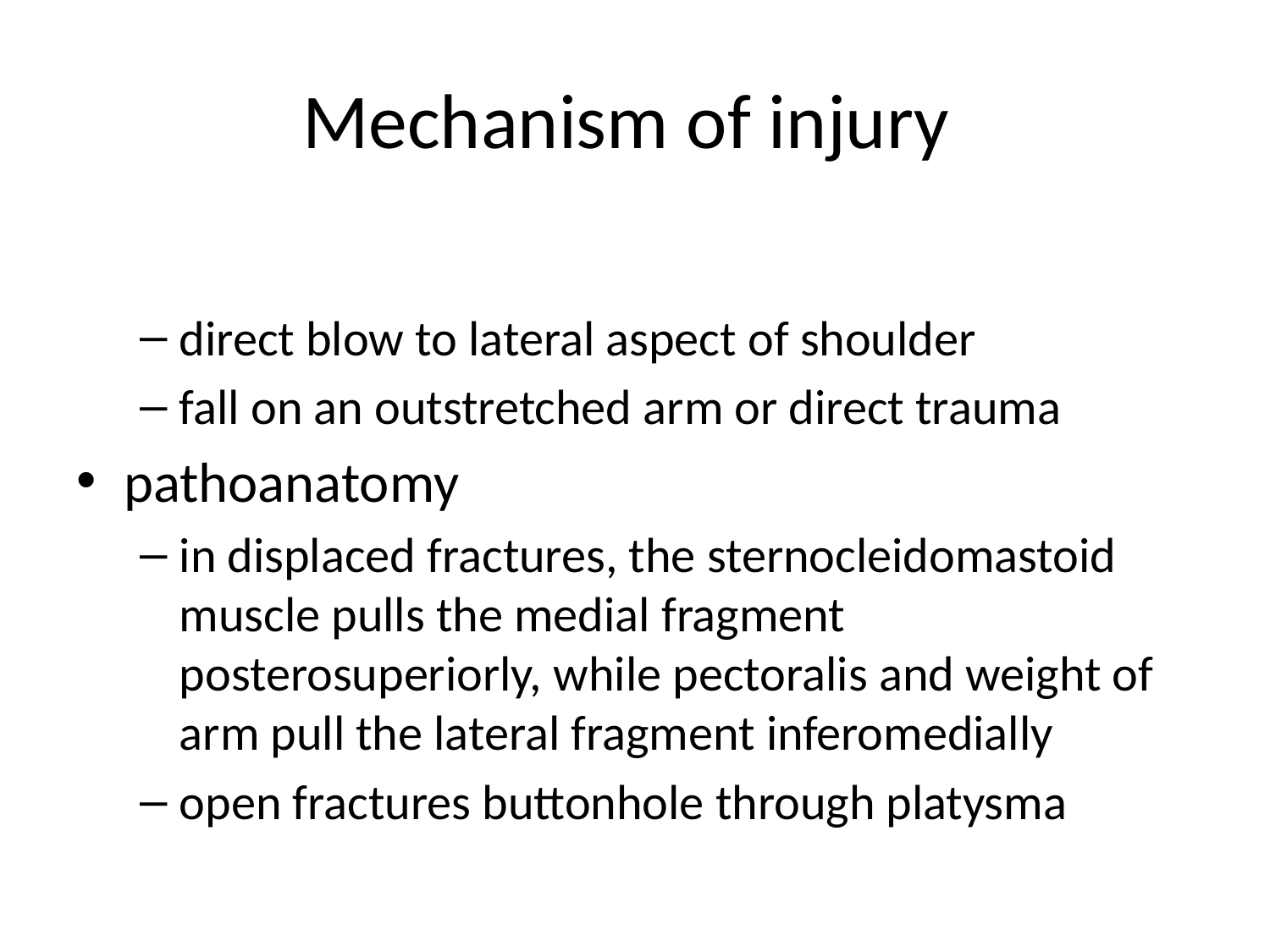

# Mechanism of injury

direct blow to lateral aspect of shoulder
fall on an outstretched arm or direct trauma
pathoanatomy
in displaced fractures, the sternocleidomastoid muscle pulls the medial fragment posterosuperiorly, while pectoralis and weight of arm pull the lateral fragment inferomedially
open fractures buttonhole through platysma